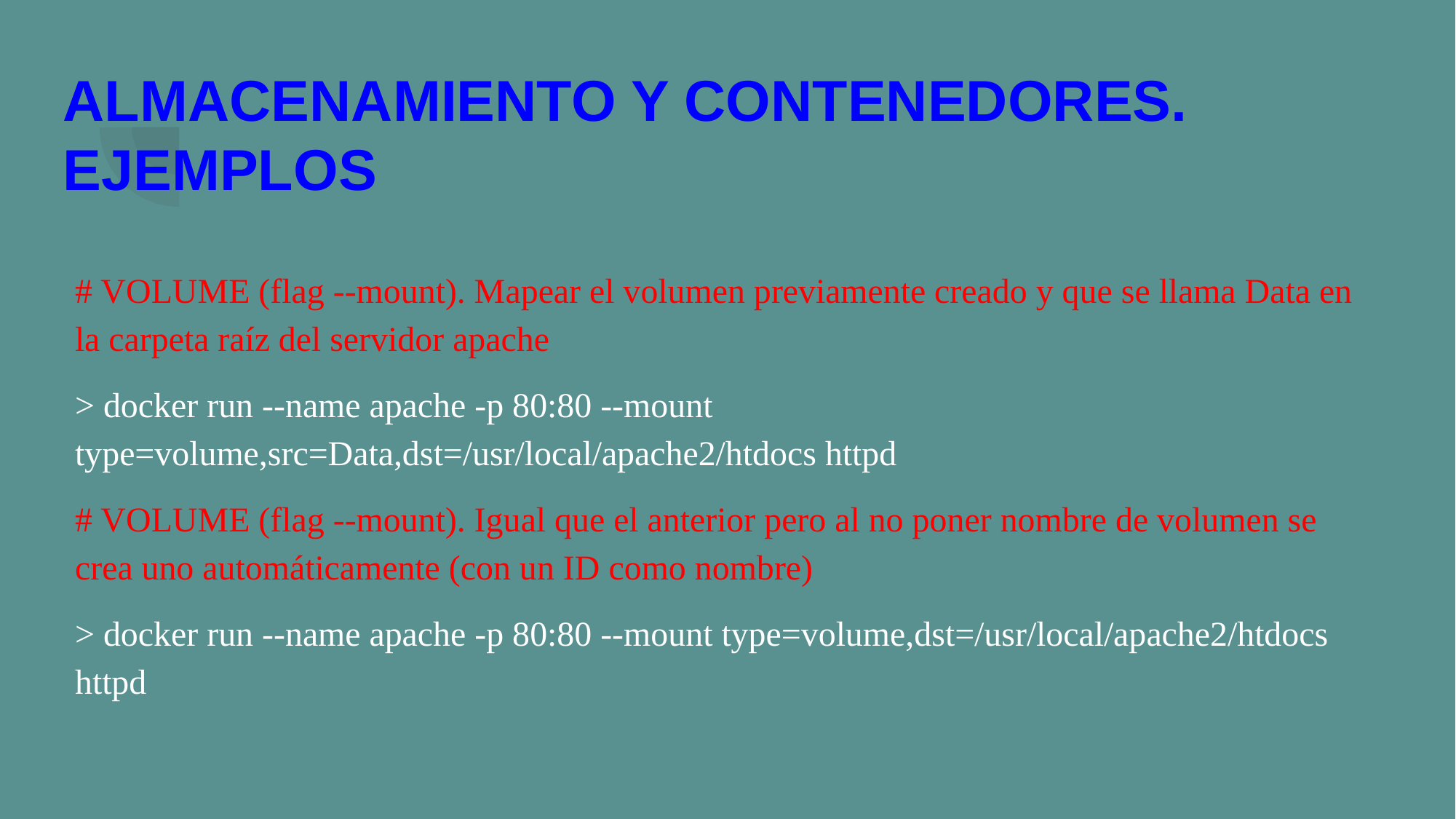

# ALMACENAMIENTO Y CONTENEDORES. EJEMPLOS

# VOLUME (flag --mount). Mapear el volumen previamente creado y que se llama Data en la carpeta raíz del servidor apache
> docker run --name apache -p 80:80 --mount type=volume,src=Data,dst=/usr/local/apache2/htdocs httpd
# VOLUME (flag --mount). Igual que el anterior pero al no poner nombre de volumen se crea uno automáticamente (con un ID como nombre)
> docker run --name apache -p 80:80 --mount type=volume,dst=/usr/local/apache2/htdocs httpd